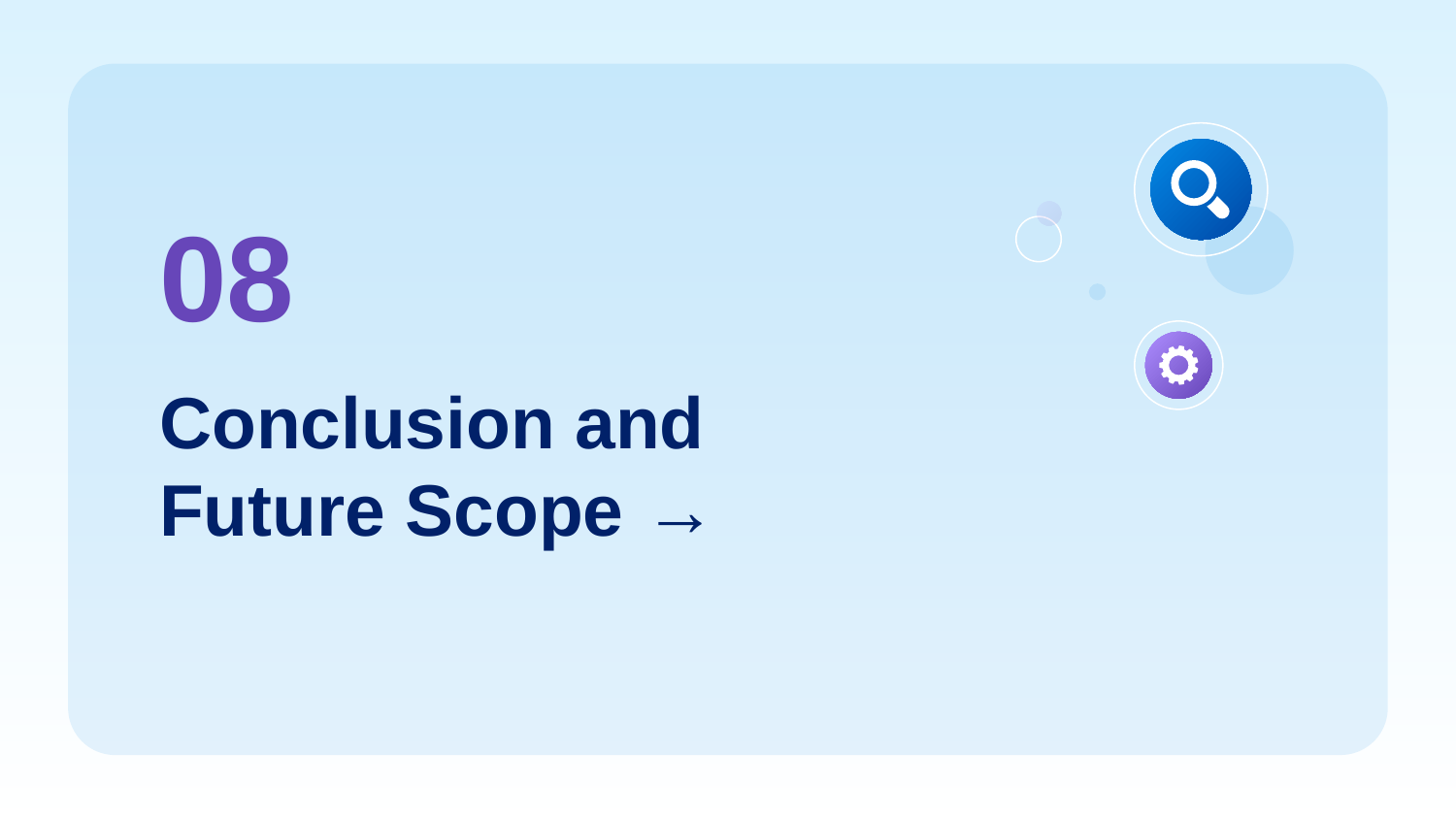

08

# Conclusion and Future Scope →